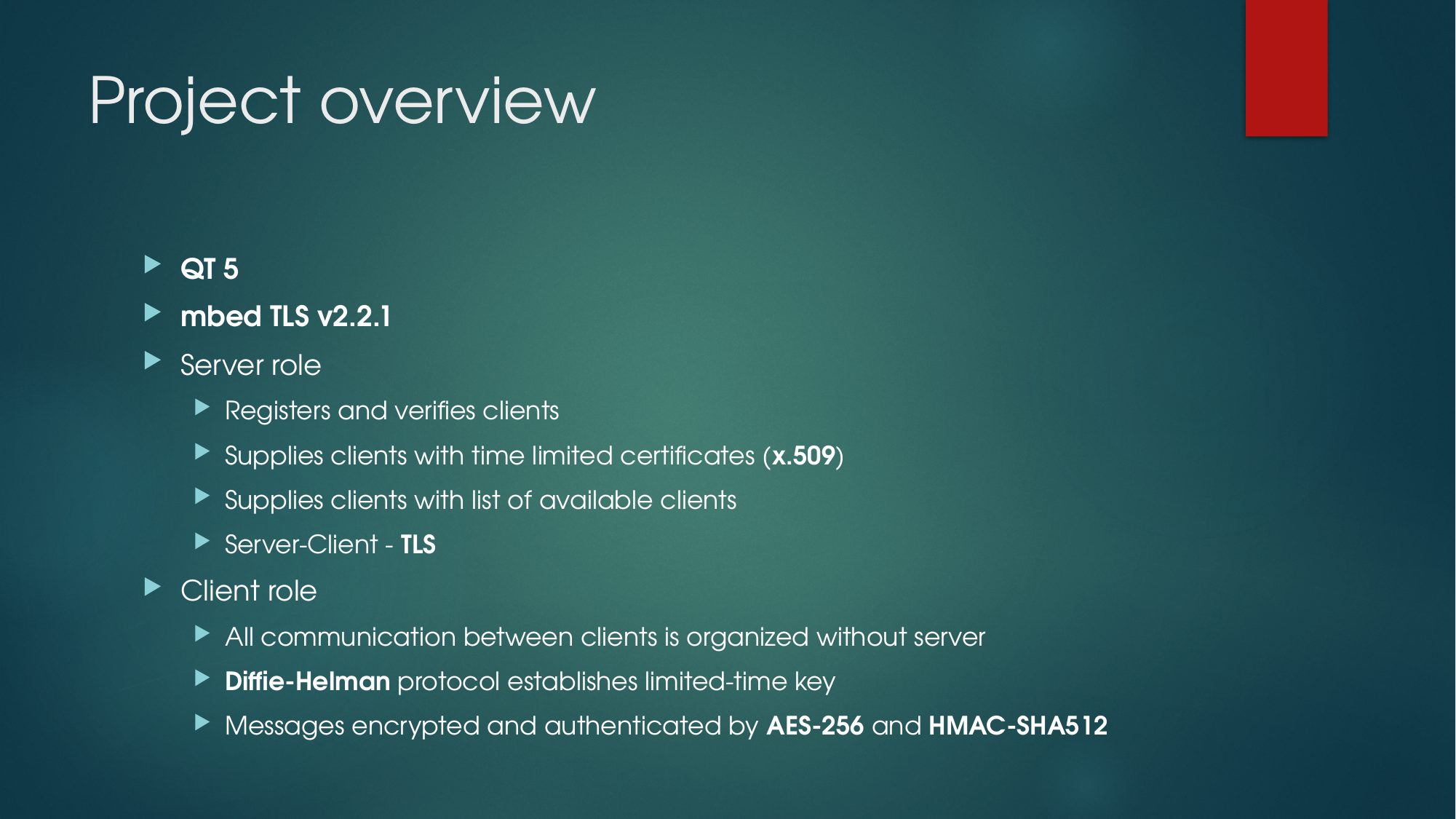

# Project overview
QT 5
mbed TLS v2.2.1
Server role
Registers and verifies clients
Supplies clients with time limited certificates (x.509)
Supplies clients with list of available clients
Server-Client - TLS
Client role
All communication between clients is organized without server
Diffie-Helman protocol establishes limited-time key
Messages encrypted and authenticated by AES-256 and HMAC-SHA512